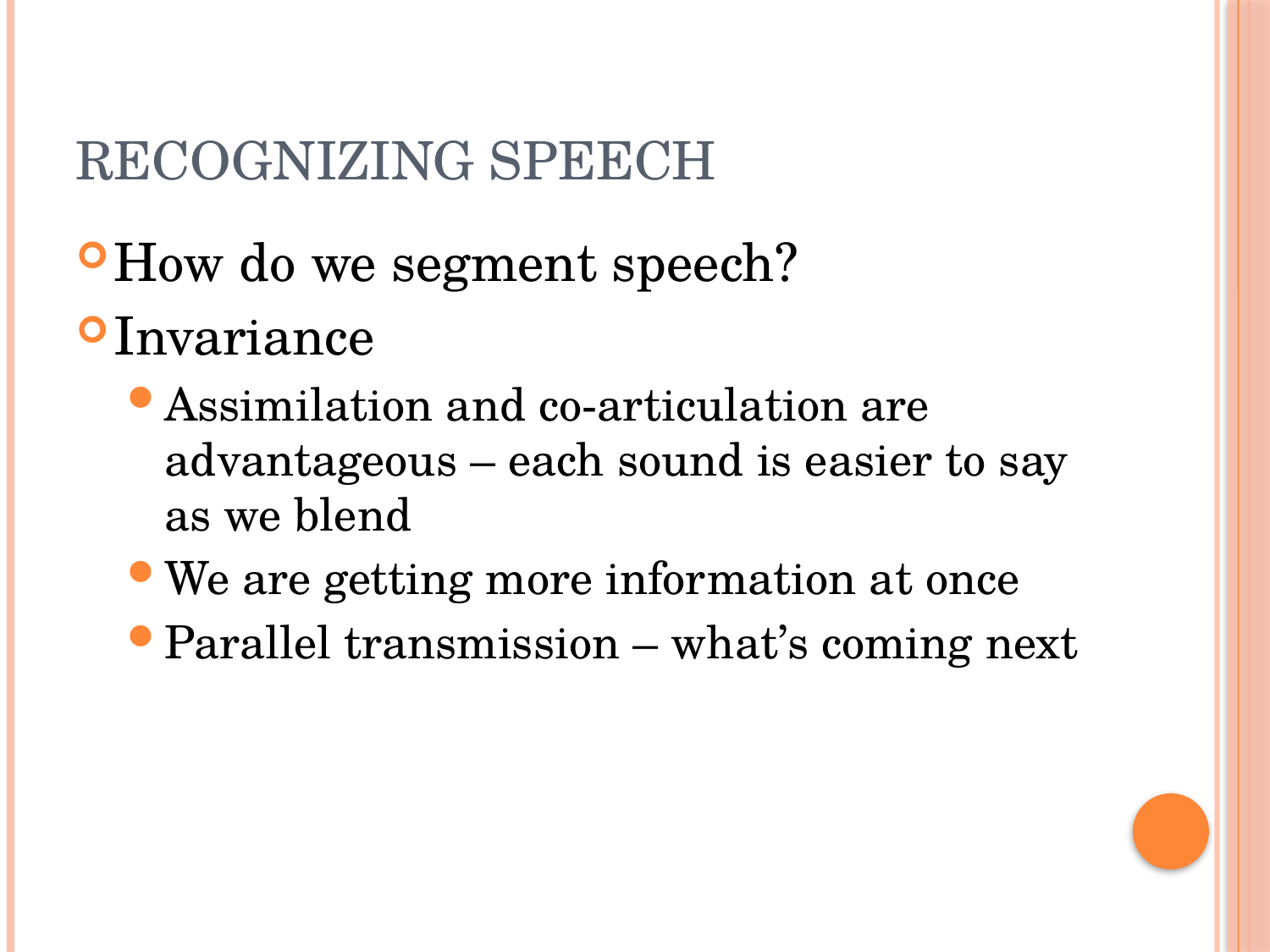

# Recognizing Speech
How do we segment speech?
Invariance
Assimilation and co-articulation are advantageous – each sound is easier to say as we blend
We are getting more information at once
Parallel transmission – what’s coming next